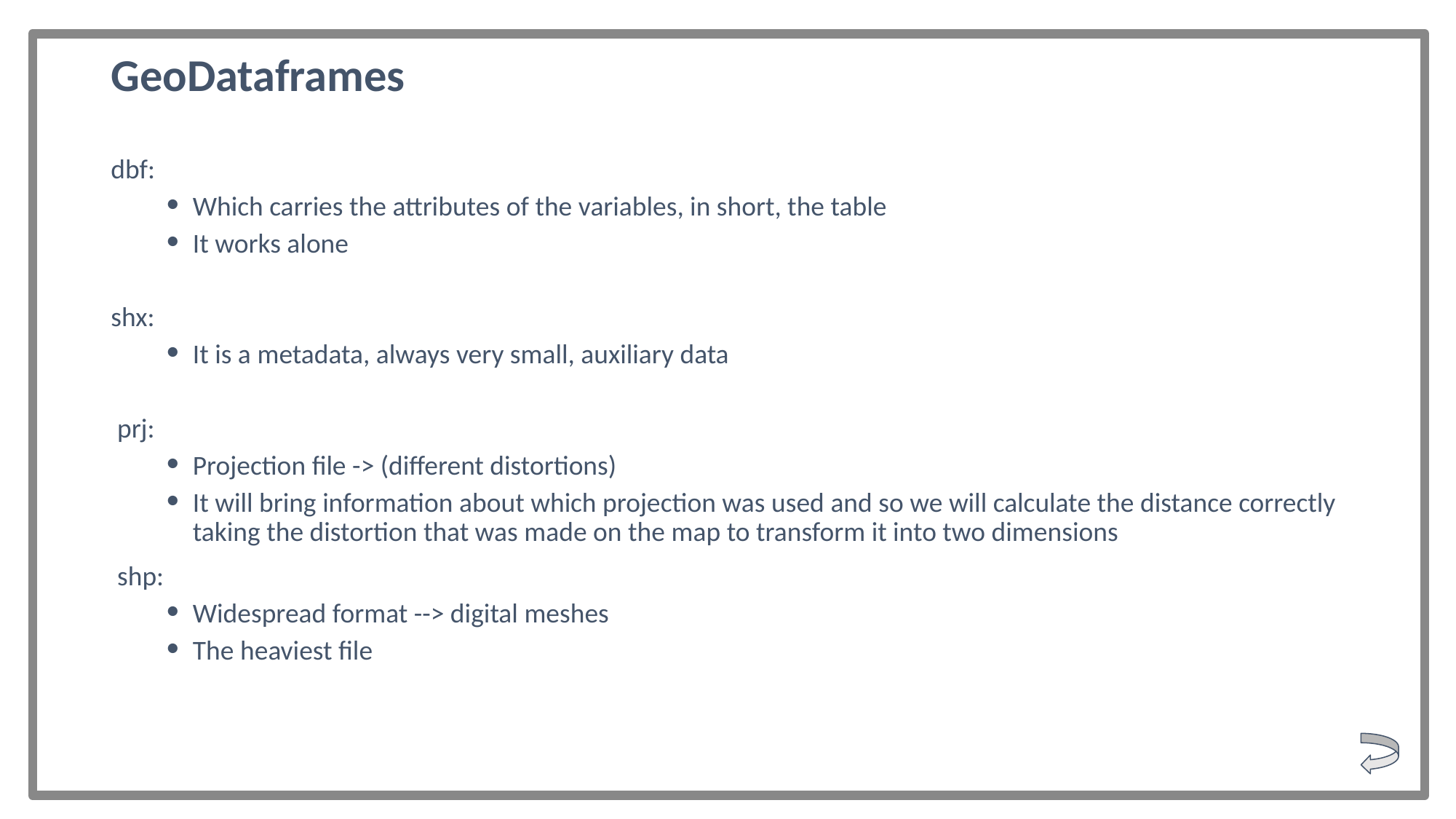

# GeoDataframes
dbf:
Which carries the attributes of the variables, in short, the table
It works alone
shx:
It is a metadata, always very small, auxiliary data

 prj:
Projection file -> (different distortions)
It will bring information about which projection was used and so we will calculate the distance correctly taking the distortion that was made on the map to transform it into two dimensions
 shp:
Widespread format --> digital meshes
The heaviest file